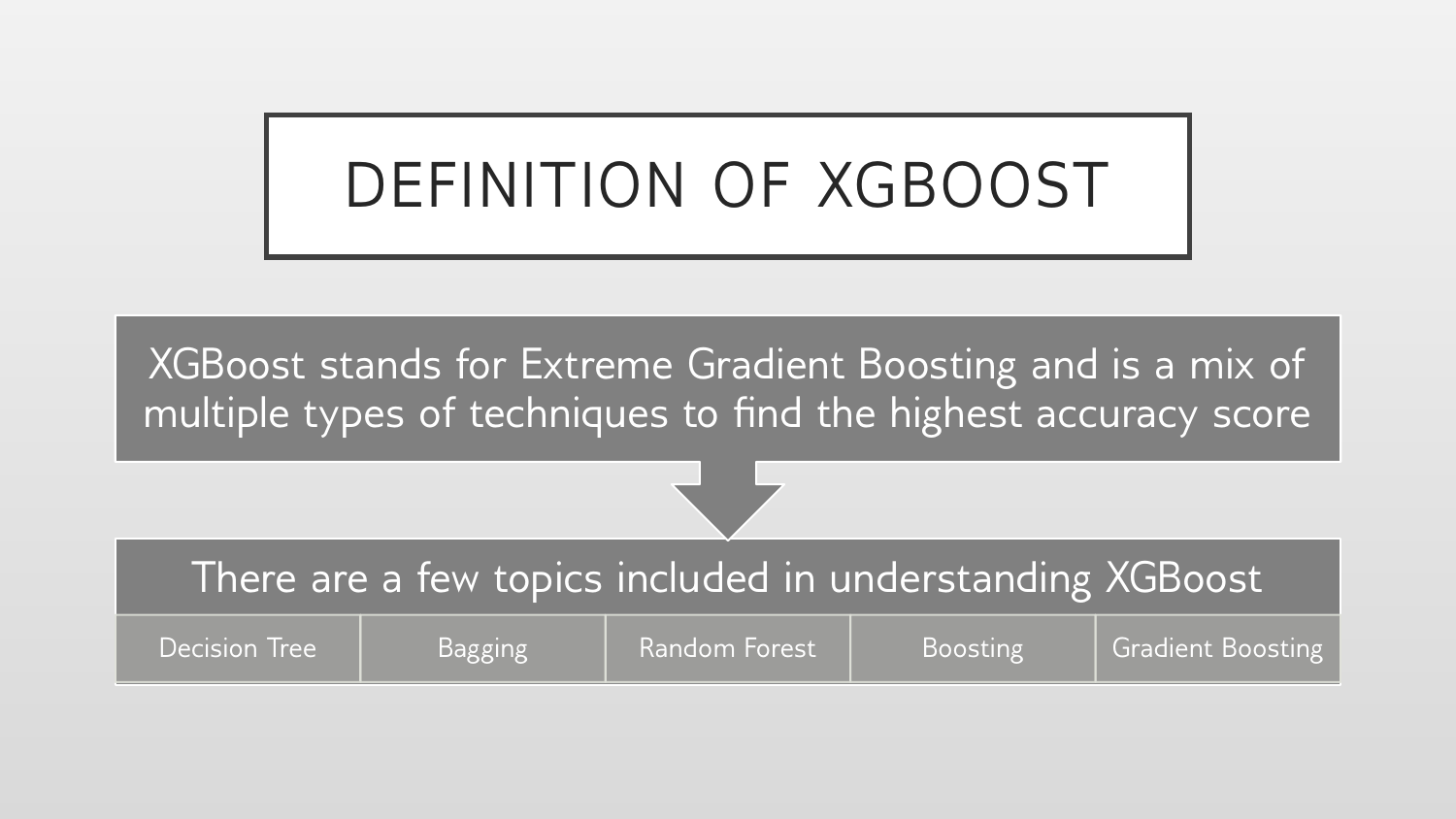

# Definition of XGBoost
There are a few topics included in understanding XGBoost
Decision Tree
Bagging
Random Forest
Boosting
Gradient Boosting
XGBoost stands for Extreme Gradient Boosting and is a mix of multiple types of techniques to find the highest accuracy score